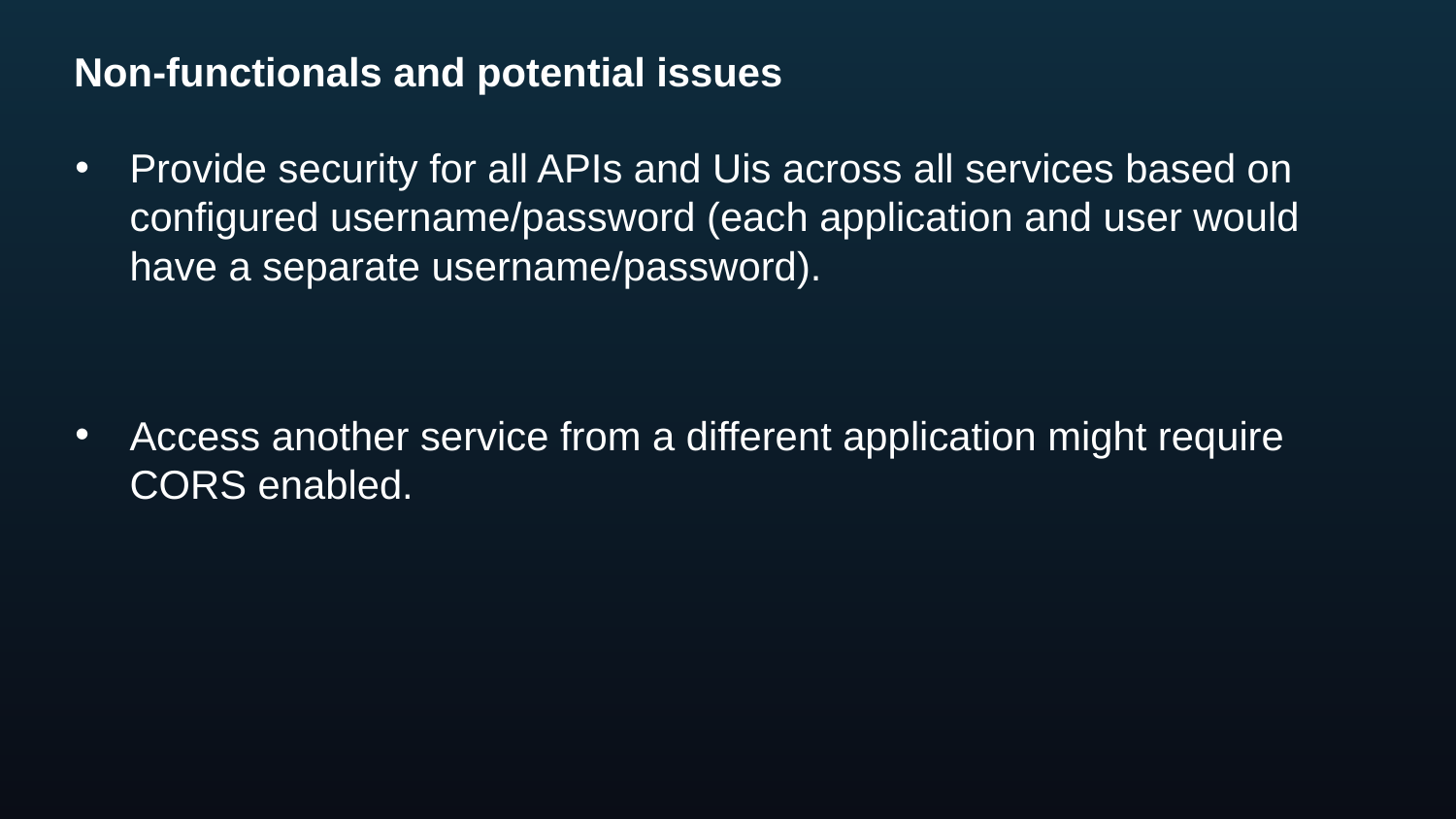

# Non-functionals and potential issues
Provide security for all APIs and Uis across all services based on configured username/password (each application and user would have a separate username/password).

Access another service from a different application might require CORS enabled.